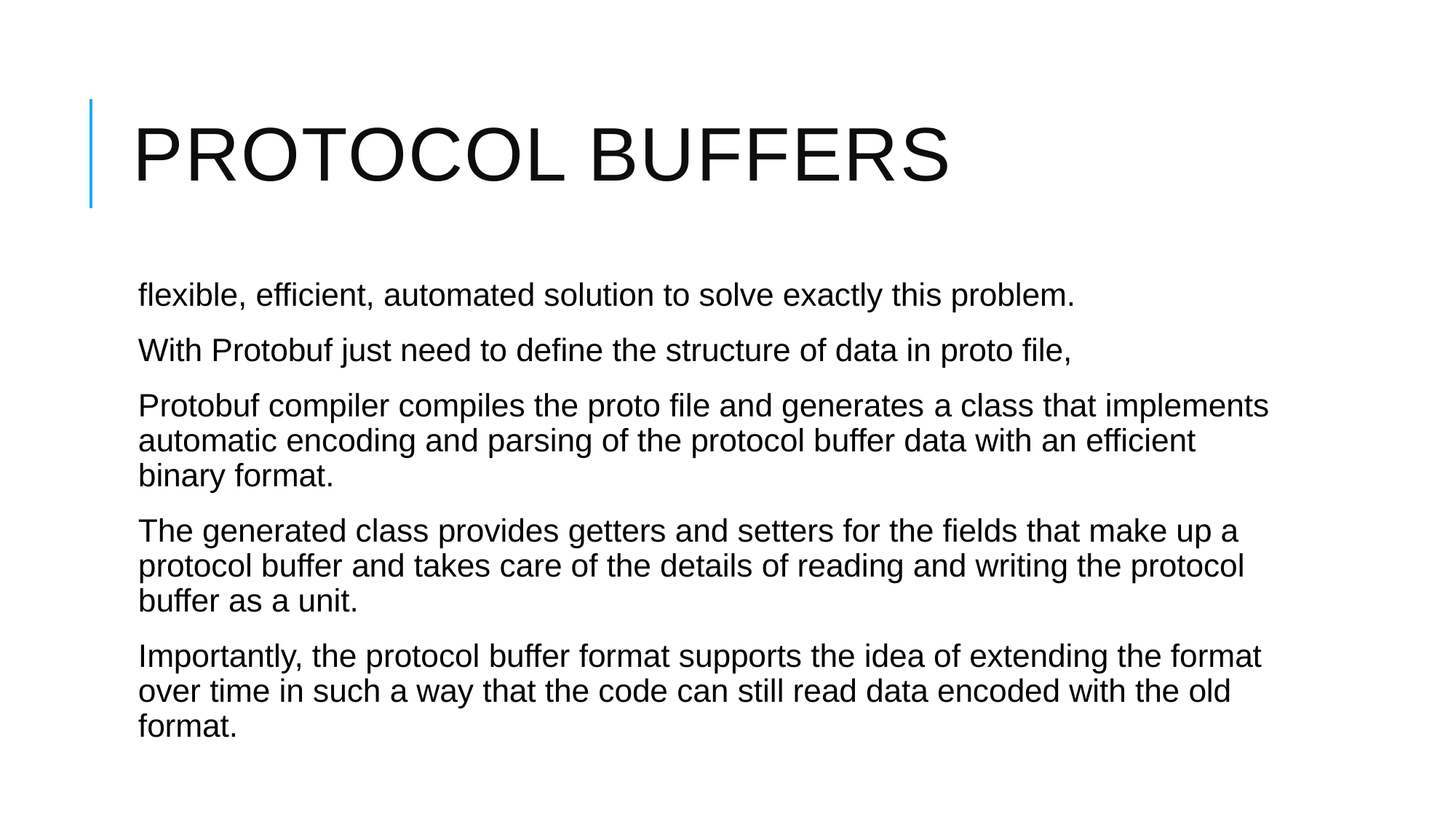

# Protocol Buffers
flexible, efficient, automated solution to solve exactly this problem.
With Protobuf just need to define the structure of data in proto file,
Protobuf compiler compiles the proto file and generates a class that implements automatic encoding and parsing of the protocol buffer data with an efficient binary format.
The generated class provides getters and setters for the fields that make up a protocol buffer and takes care of the details of reading and writing the protocol buffer as a unit.
Importantly, the protocol buffer format supports the idea of extending the format over time in such a way that the code can still read data encoded with the old format.